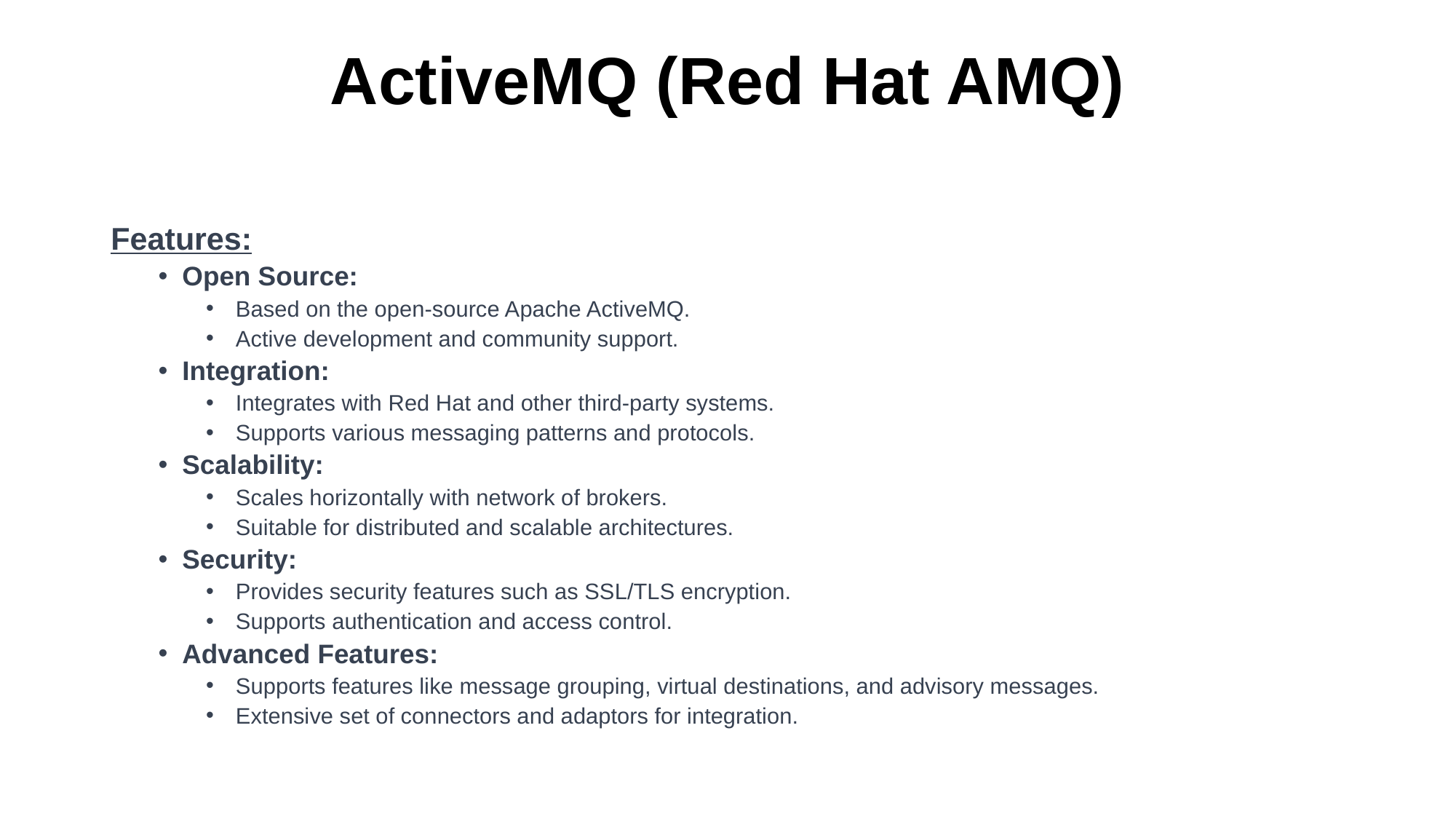

# ActiveMQ (Red Hat AMQ)
Features:
Open Source:
Based on the open-source Apache ActiveMQ.
Active development and community support.
Integration:
Integrates with Red Hat and other third-party systems.
Supports various messaging patterns and protocols.
Scalability:
Scales horizontally with network of brokers.
Suitable for distributed and scalable architectures.
Security:
Provides security features such as SSL/TLS encryption.
Supports authentication and access control.
Advanced Features:
Supports features like message grouping, virtual destinations, and advisory messages.
Extensive set of connectors and adaptors for integration.